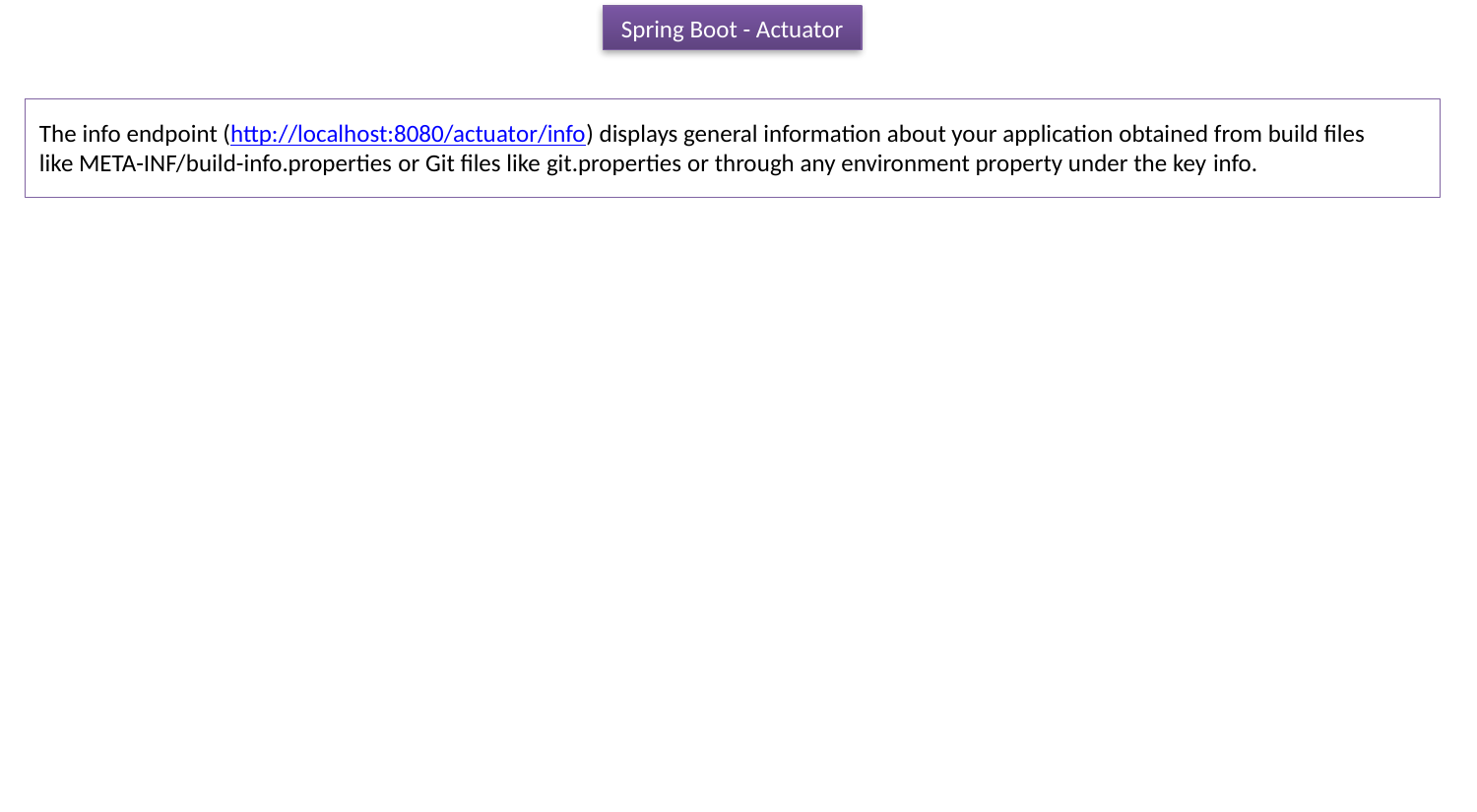

Spring Boot - Actuator

The info endpoint (http://localhost:8080/actuator/info) displays general information about your application obtained from build files like META-INF/build-info.properties or Git files like git.properties or through any environment property under the key info.